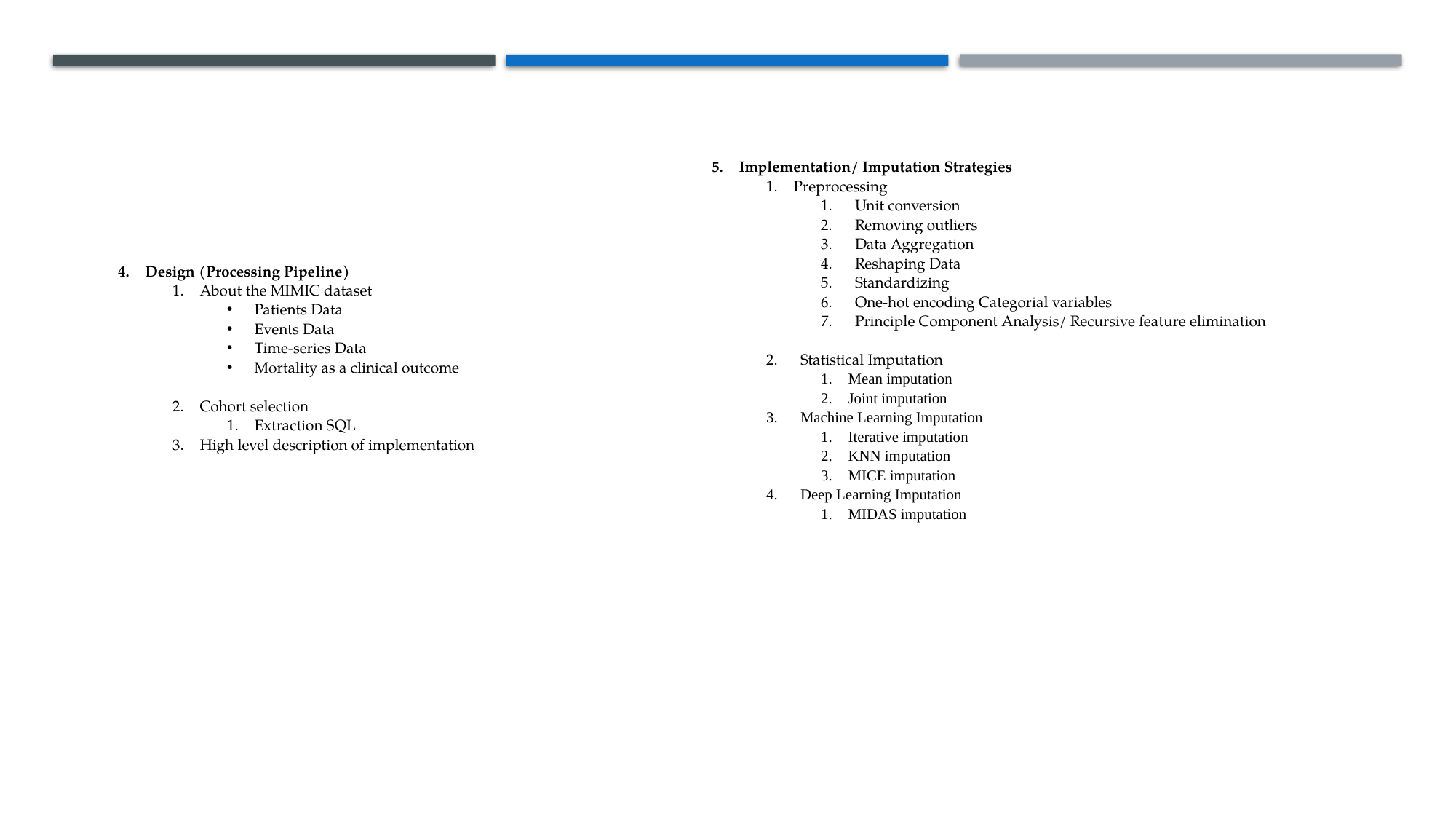

Implementation/ Imputation Strategies
Preprocessing
Unit conversion
Removing outliers
Data Aggregation
Reshaping Data
Standardizing
One-hot encoding Categorial variables
Principle Component Analysis/ Recursive feature elimination
Statistical Imputation
Mean imputation
Joint imputation
Machine Learning Imputation
Iterative imputation
KNN imputation
MICE imputation
Deep Learning Imputation
MIDAS imputation
Design (Processing Pipeline)
About the MIMIC dataset
Patients Data
Events Data
Time-series Data
Mortality as a clinical outcome

Cohort selection
Extraction SQL
High level description of implementation